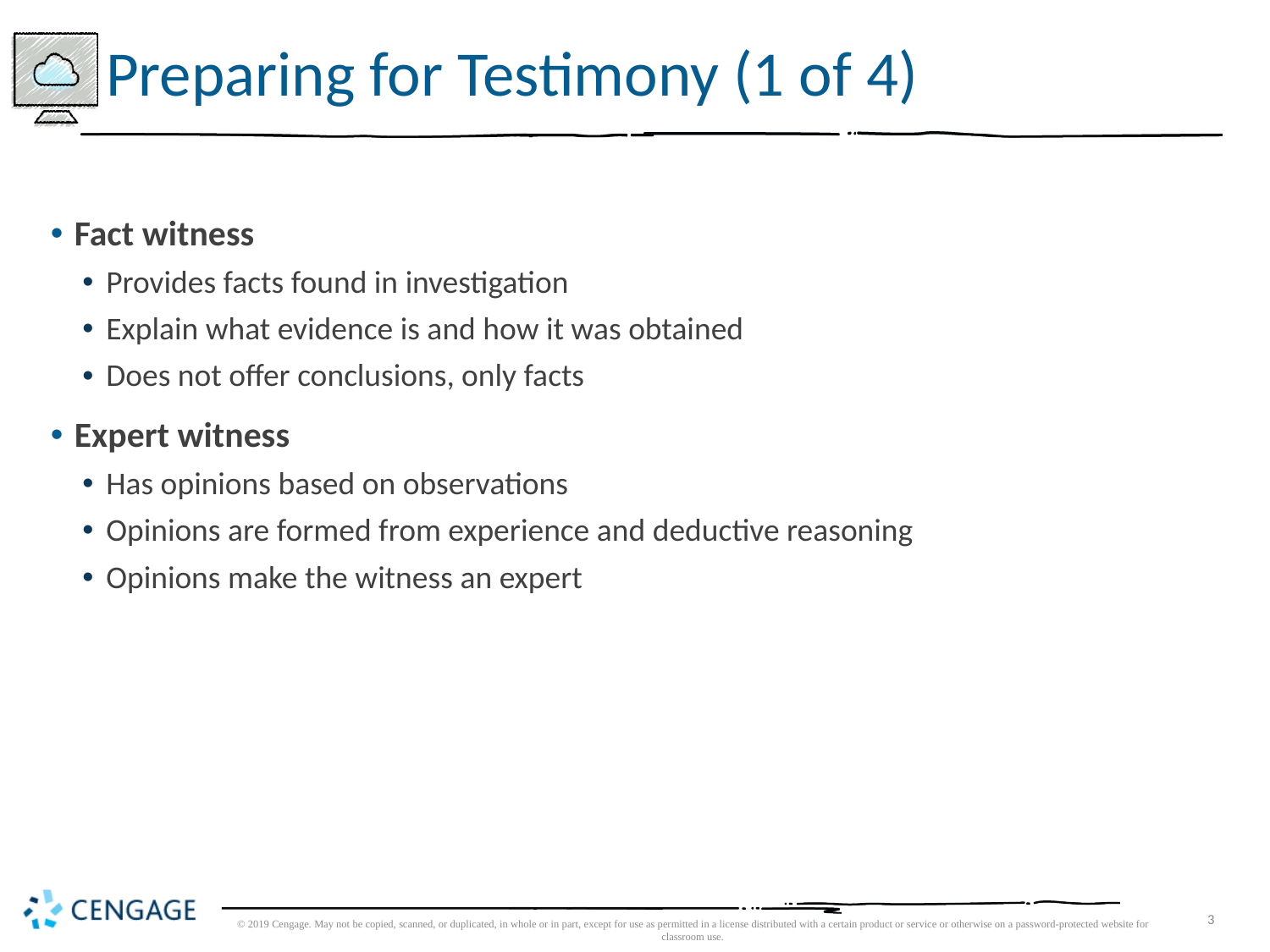

# Preparing for Testimony (1 of 4)
Fact witness
Provides facts found in investigation
Explain what evidence is and how it was obtained
Does not offer conclusions, only facts
Expert witness
Has opinions based on observations
Opinions are formed from experience and deductive reasoning
Opinions make the witness an expert
© 2019 Cengage. May not be copied, scanned, or duplicated, in whole or in part, except for use as permitted in a license distributed with a certain product or service or otherwise on a password-protected website for classroom use.